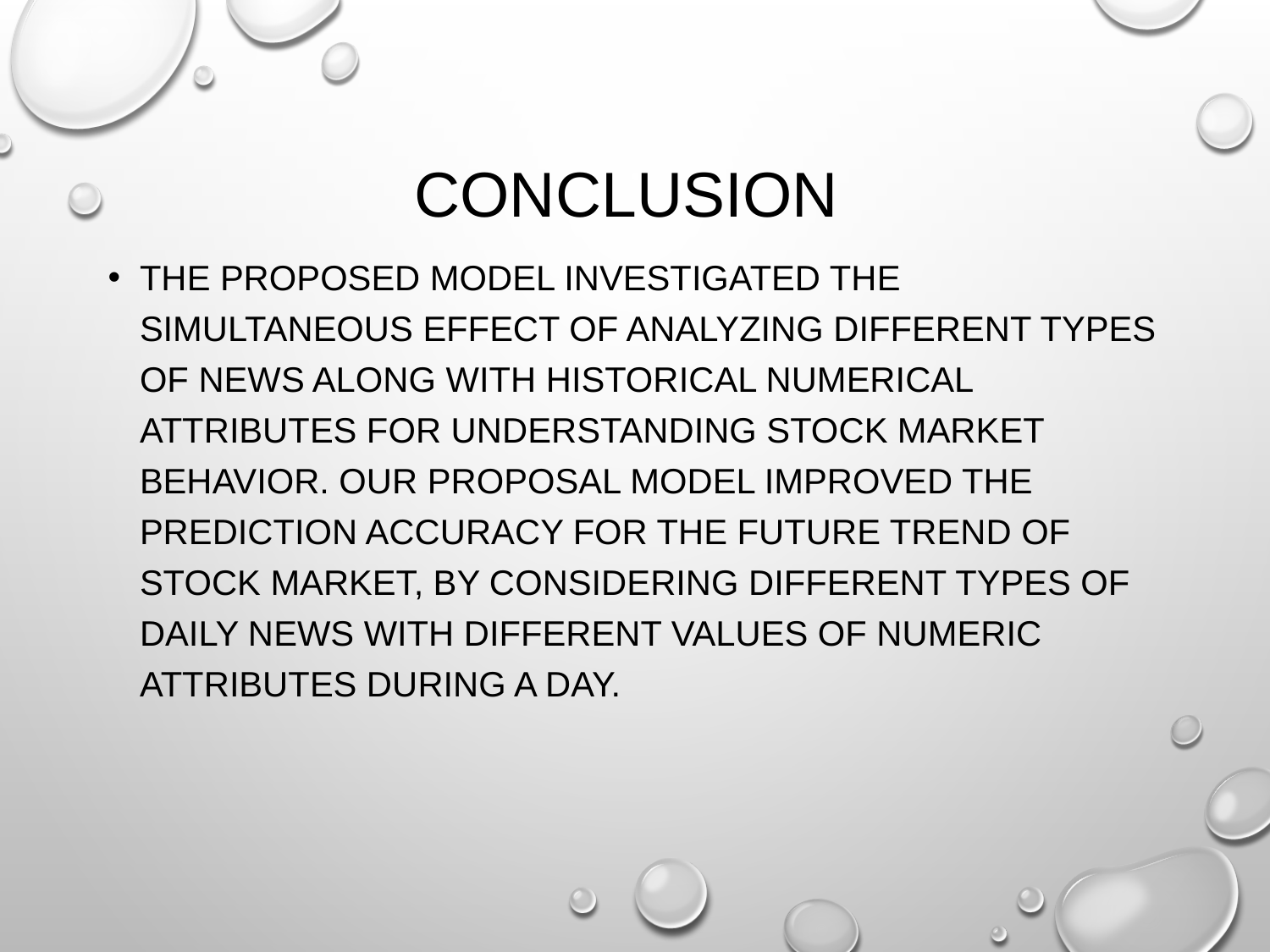

# Conclusion
The proposed model investigated the simultaneous effect of analyzing different types of news along with historical numerical attributes for understanding stock market behavior. Our proposal model improved the prediction accuracy for the future trend of stock market, by considering different types of daily news with different values of numeric attributes during a day.